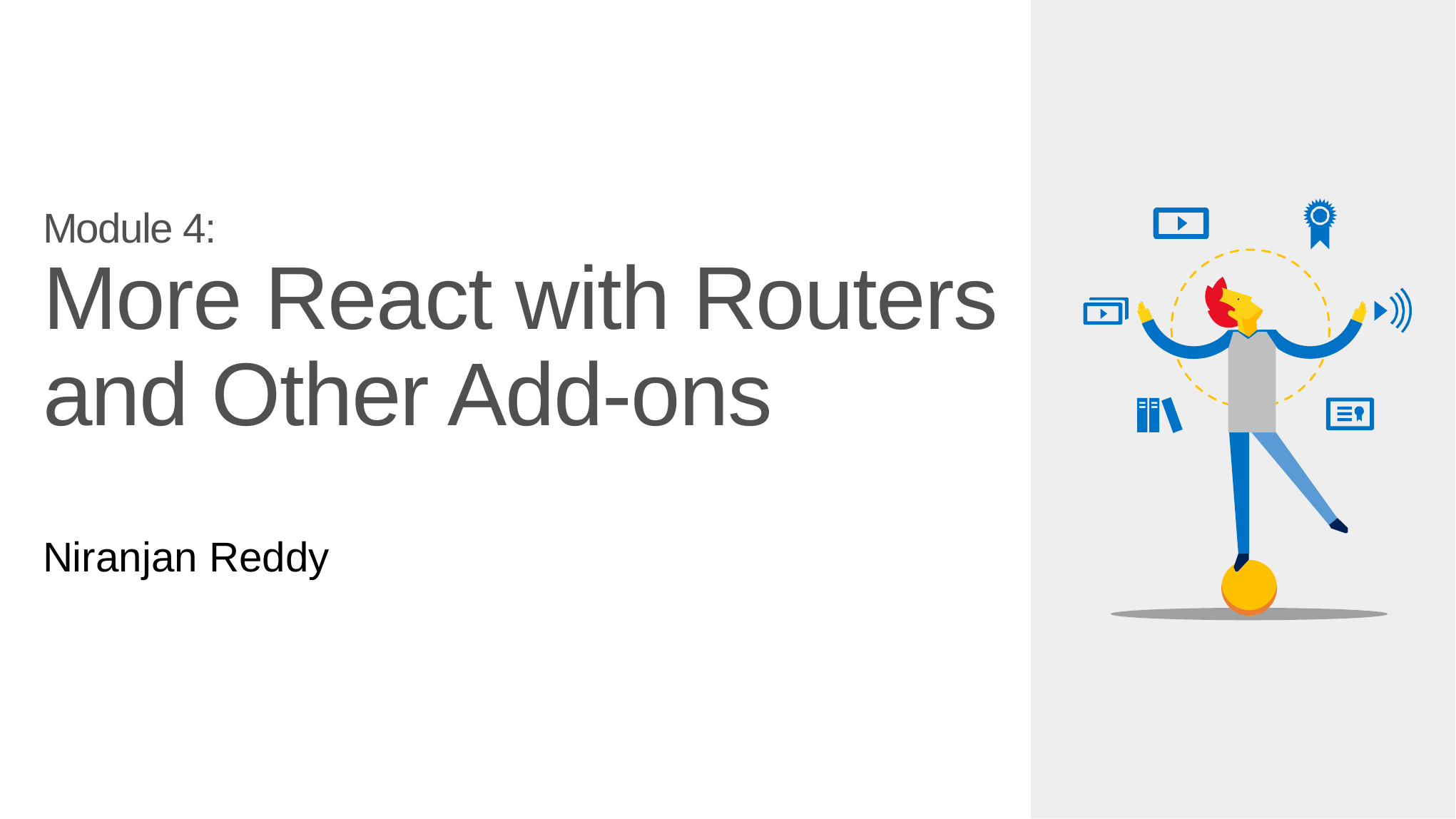

# Module 4: More React with Routers and Other Add-ons
Niranjan Reddy